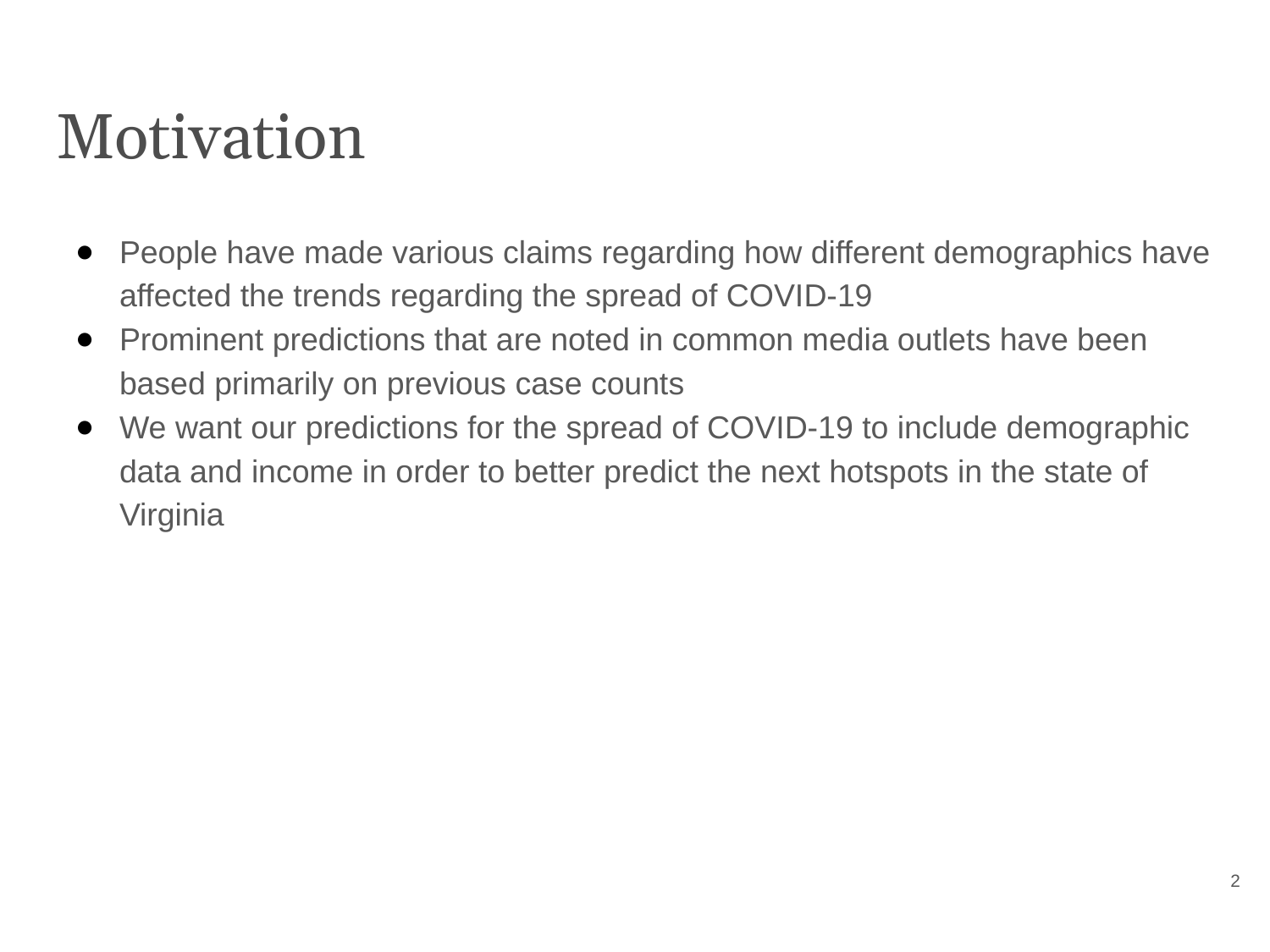

# Motivation
People have made various claims regarding how different demographics have affected the trends regarding the spread of COVID-19
Prominent predictions that are noted in common media outlets have been based primarily on previous case counts
We want our predictions for the spread of COVID-19 to include demographic data and income in order to better predict the next hotspots in the state of Virginia
2